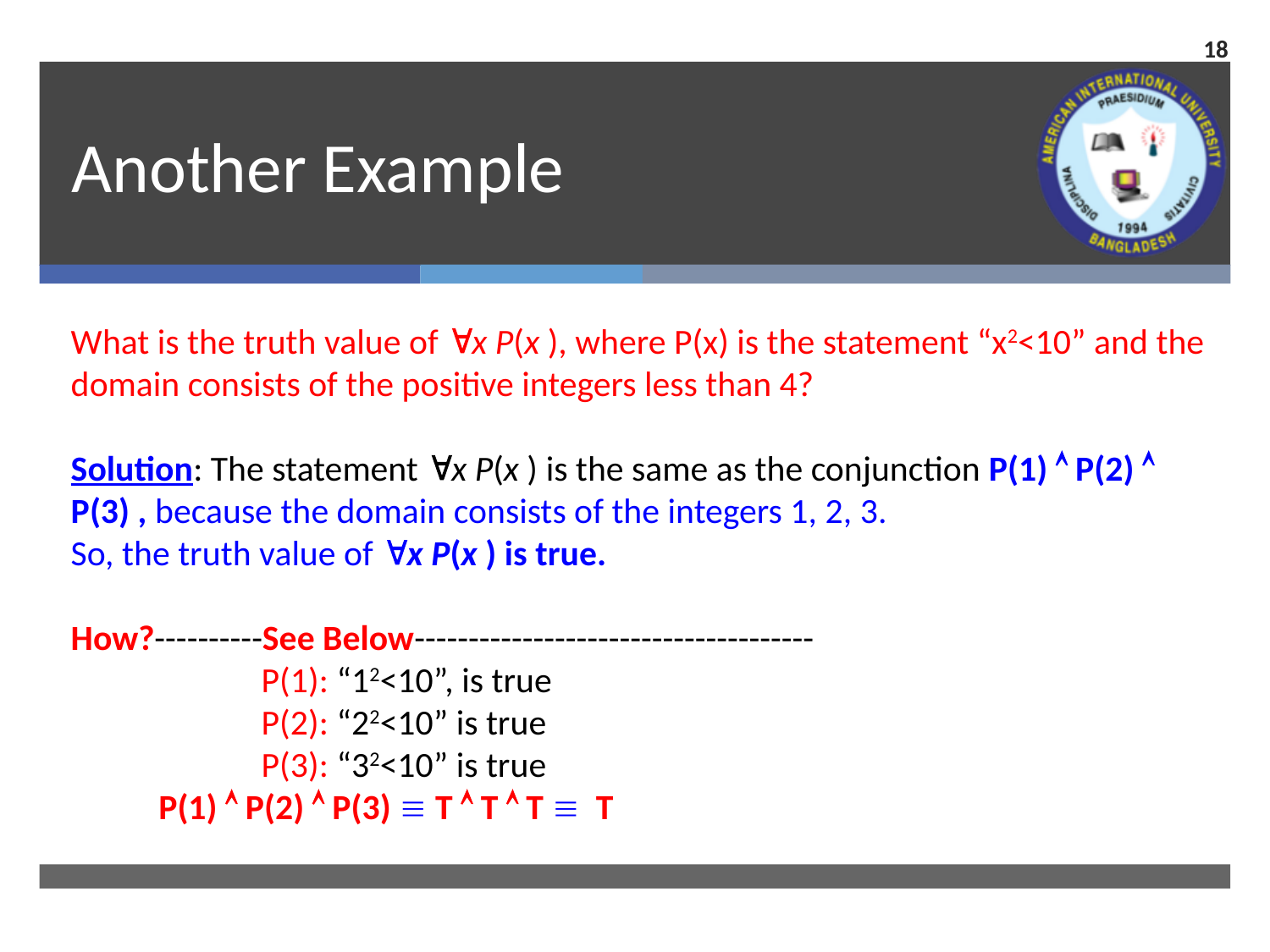

18
# Another Example
What is the truth value of ∀x P(x ), where P(x) is the statement “x2<10” and the domain consists of the positive integers less than 4?

Solution: The statement ∀x P(x ) is the same as the conjunction P(1) ∧ P(2) ∧ P(3) , because the domain consists of the integers 1, 2, 3.
So, the truth value of ∀x P(x ) is true.

How?----------See Below-------------------------------------
	P(1): “12<10”, is true
	P(2): “22<10” is true
	P(3): “32<10” is true
   P(1) ∧ P(2) ∧ P(3) ≡ T ∧ T ∧ T ≡  T